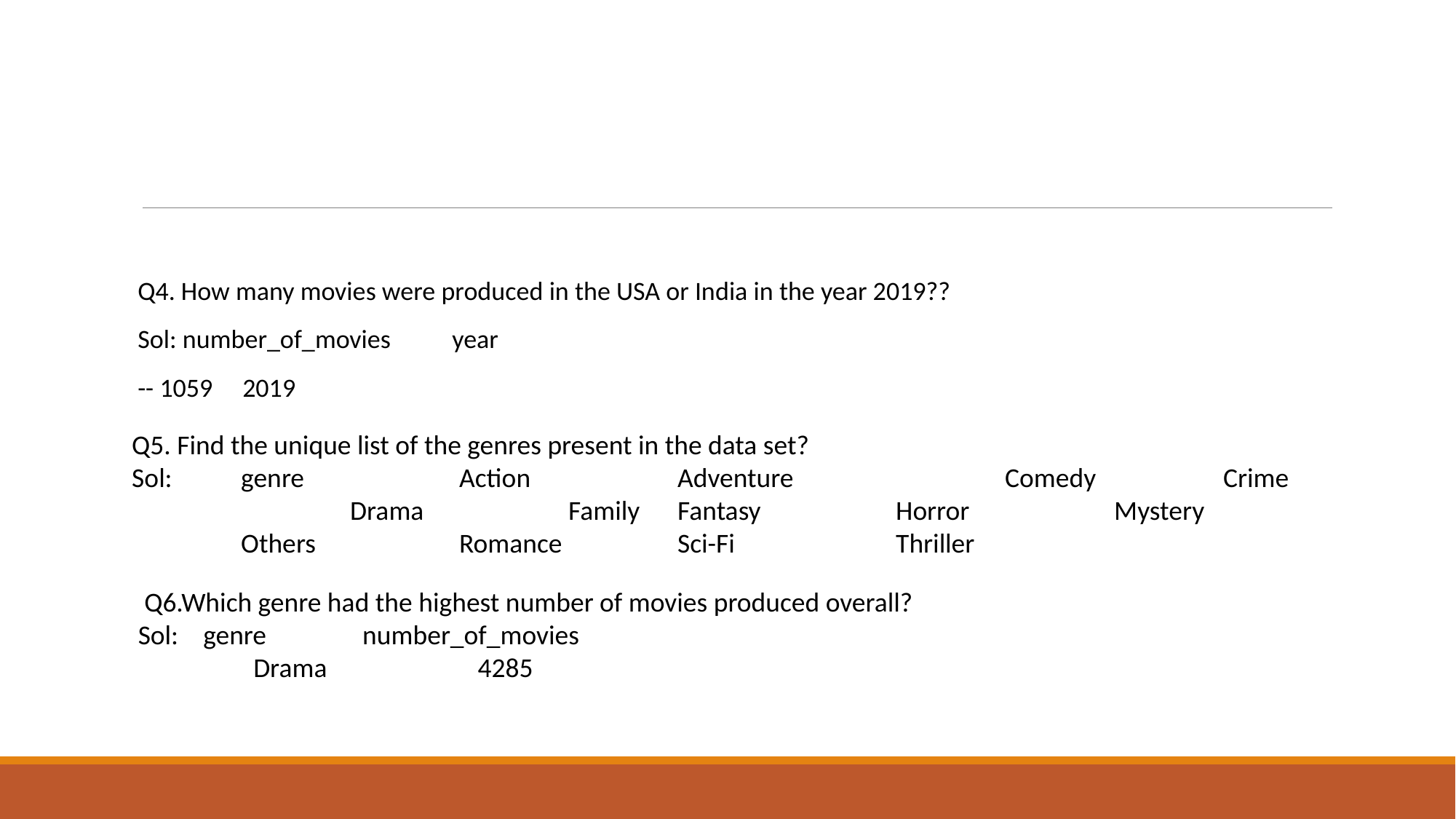

#

Q4. How many movies were produced in the USA or India in the year 2019??
Sol: number_of_movies  	year
-- 1059			2019
Q5. Find the unique list of the genres present in the data set?
Sol: 	genre		Action		Adventure		Comedy		Crime		Drama		Family	Fantasy		Horror		Mystery		Others		Romance		Sci-Fi		Thriller
 Q6.Which genre had the highest number of movies produced overall?
Sol:    genre	 number_of_movies
	 Drama		  4285